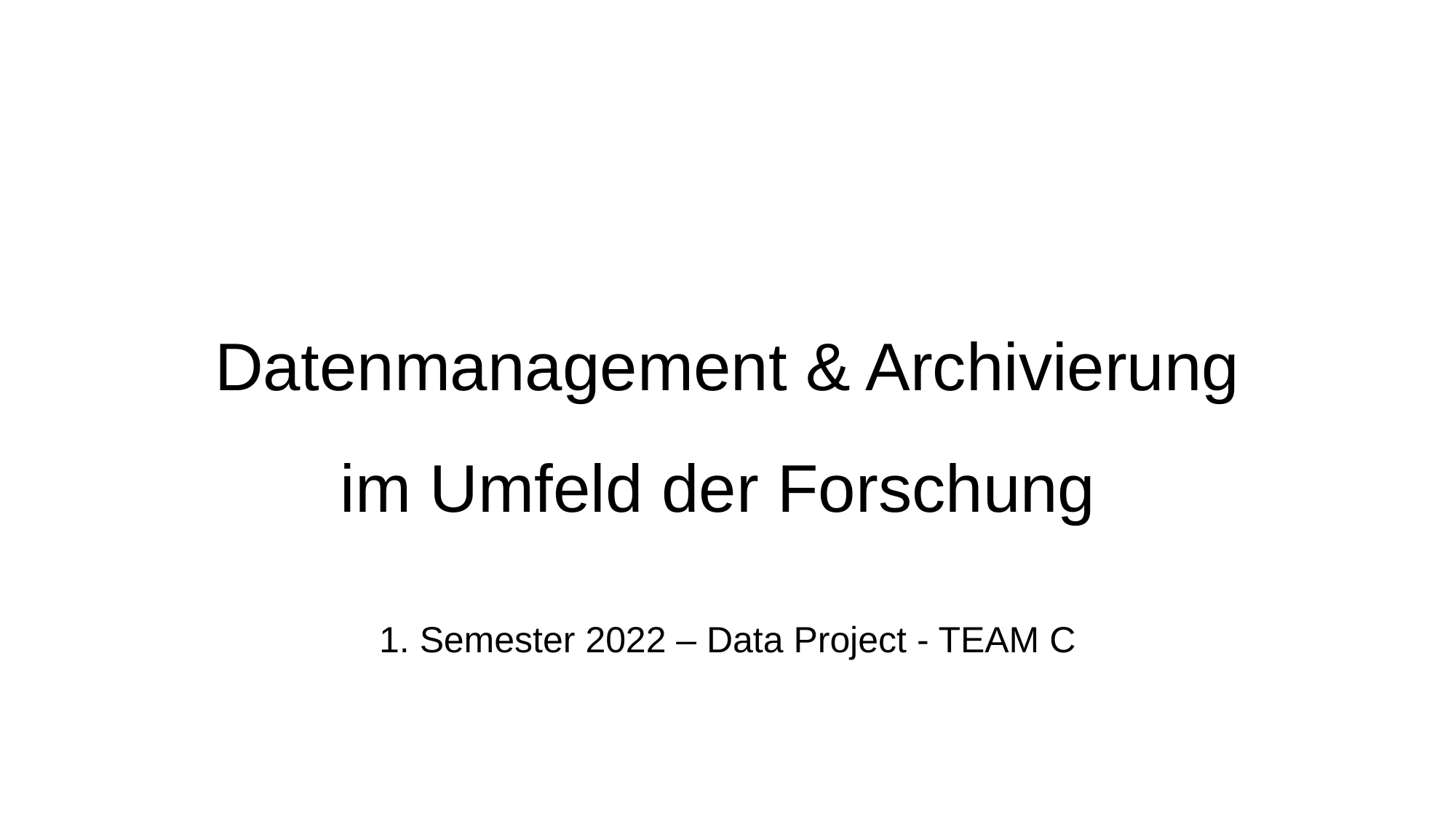

# Datenmanagement & Archivierung im Umfeld der Forschung
1. Semester 2022 – Data Project - TEAM C